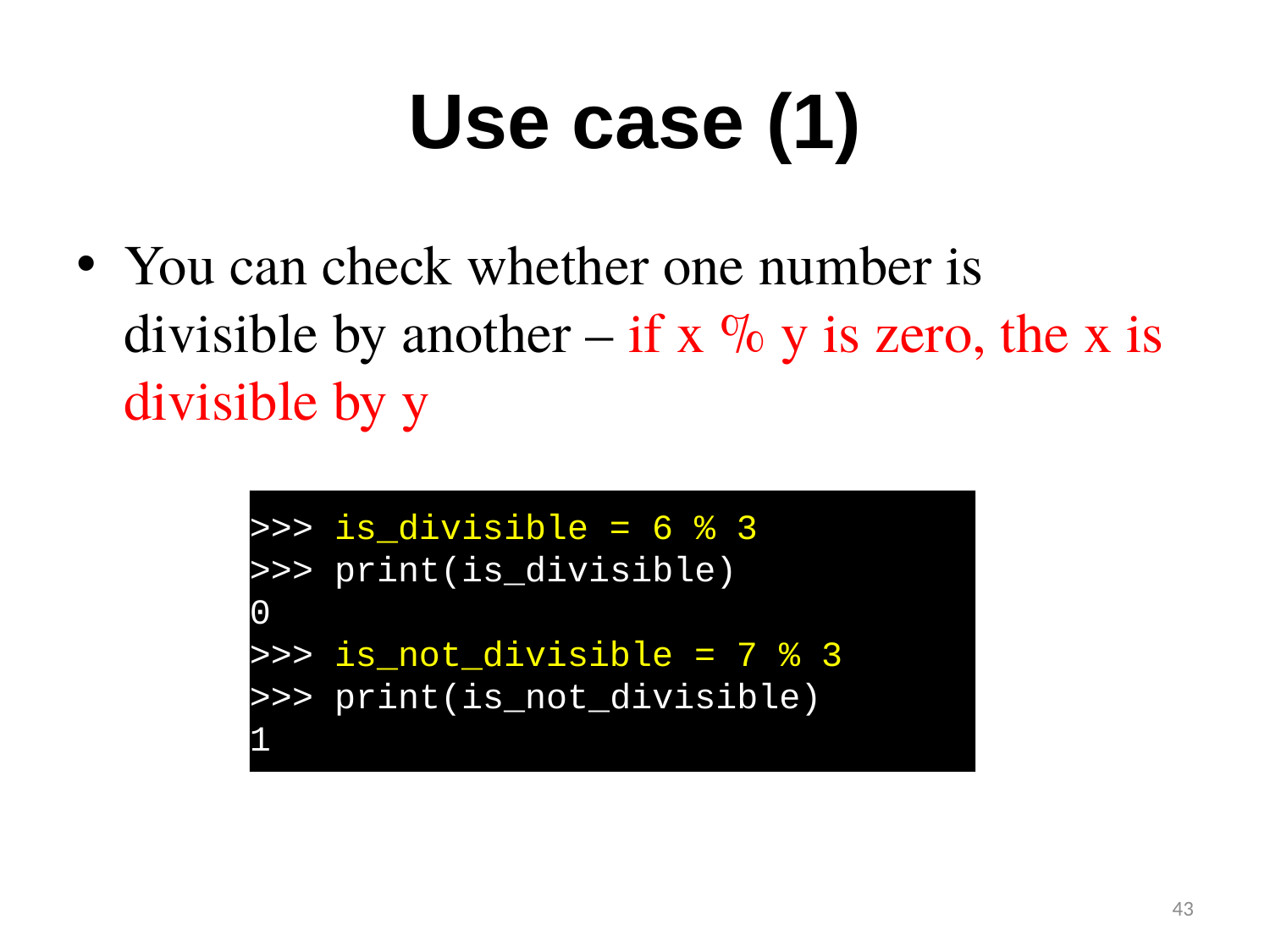

# Use case (1)
You can check whether one number is divisible by another – if x % y is zero, the x is divisible by y

>>> is_divisible = 6 % 3
>>> print(is_divisible)
0
>>> is_not_divisible = 7 % 3
>>> print(is_not_divisible)
1
43